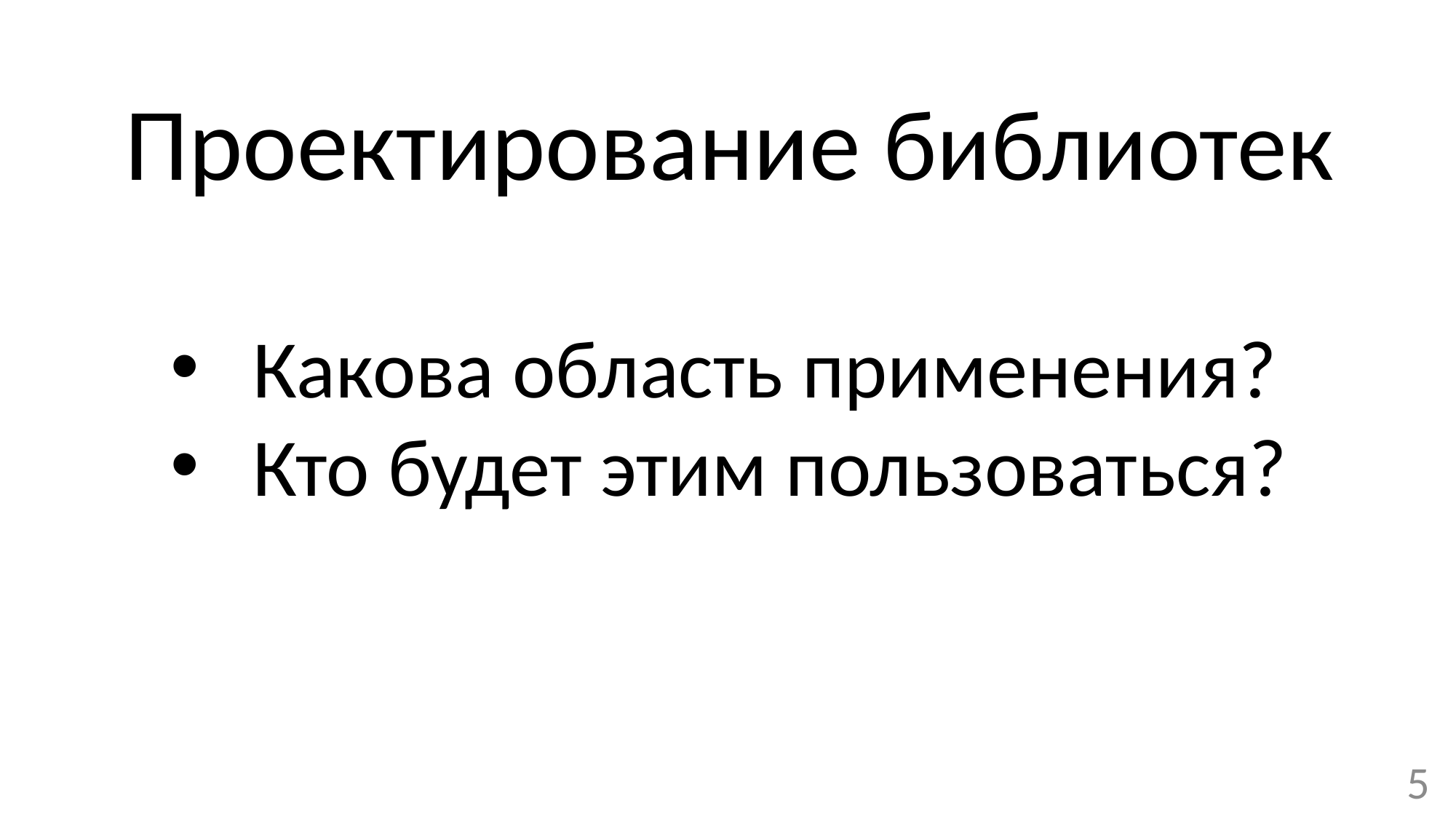

Проектирование библиотек
Какова область применения?
Кто будет этим пользоваться?

5